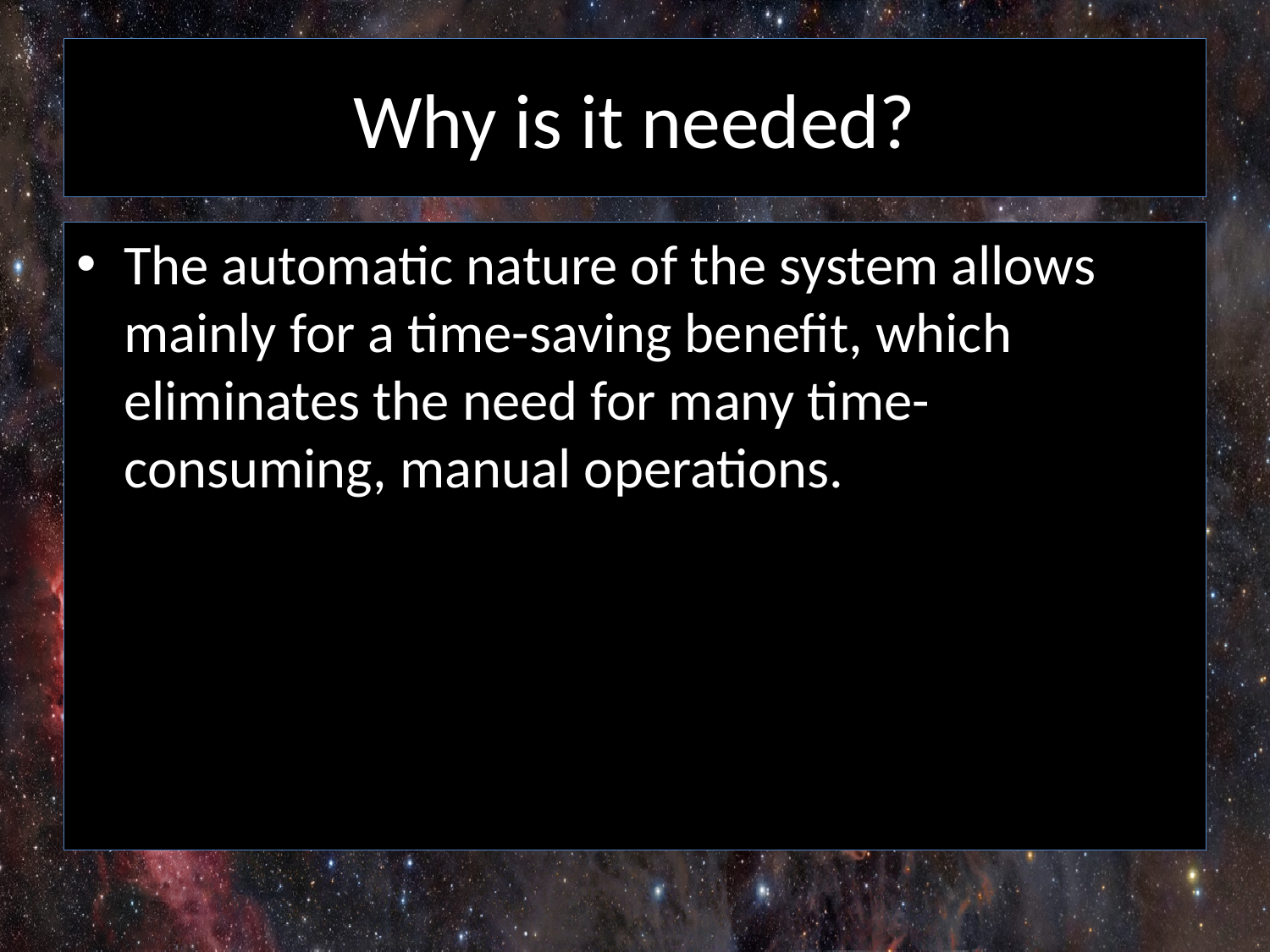

# Why is it needed?
The automatic nature of the system allows mainly for a time-saving benefit, which eliminates the need for many time-consuming, manual operations.